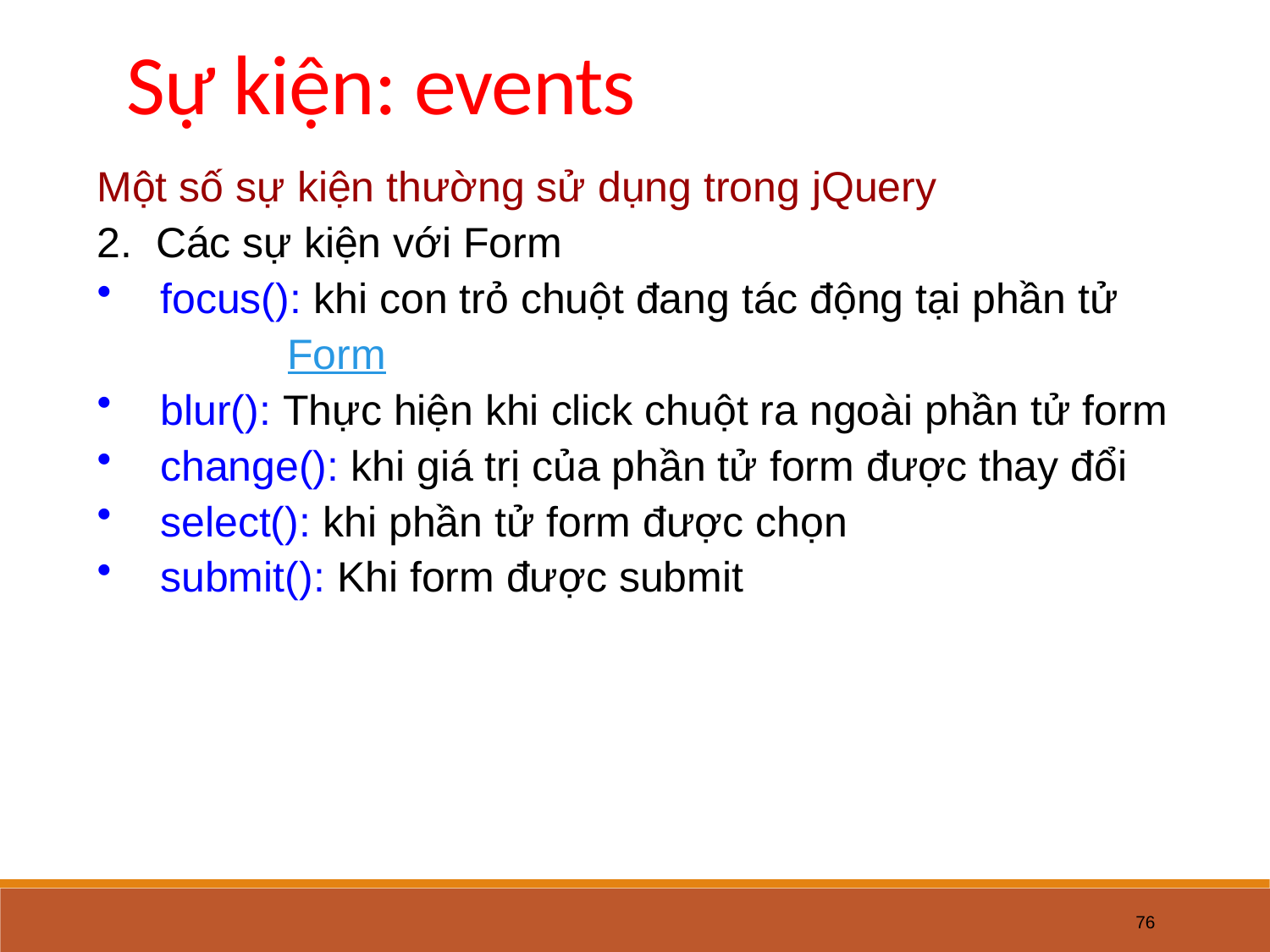

Sự kiện: events
Một số sự kiện thường sử dụng trong jQuery
2.  Các sự kiện với Form
focus(): khi con trỏ chuột đang tác động tại phần tử 		Form
blur(): Thực hiện khi click chuột ra ngoài phần tử form
change(): khi giá trị của phần tử form được thay đổi
select(): khi phần tử form được chọn
submit(): Khi form được submit
76